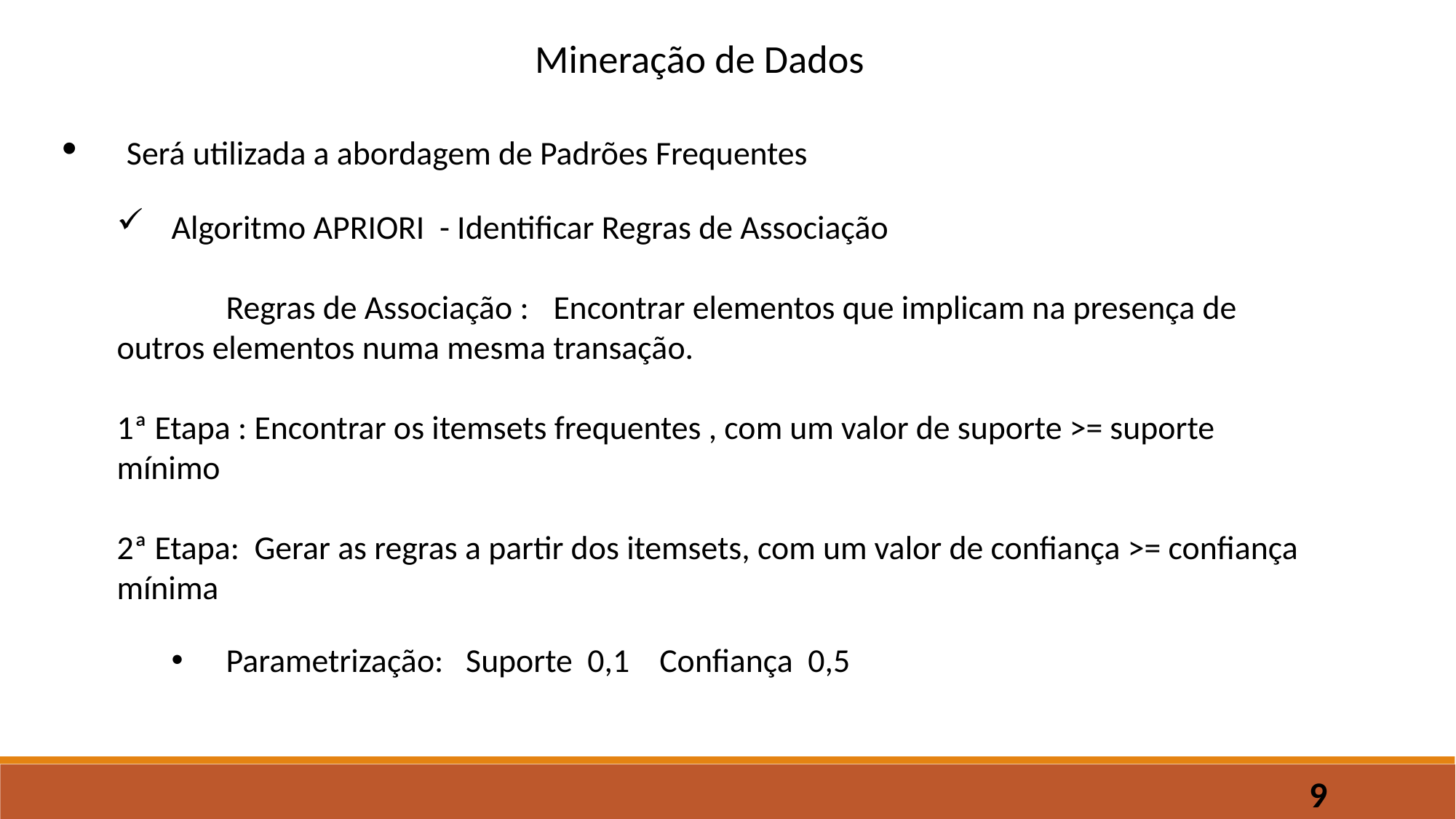

Mineração de Dados
 Será utilizada a abordagem de Padrões Frequentes

Algoritmo APRIORI  - Identificar Regras de Associação

	Regras de Associação : 	Encontrar elementos que implicam na presença de outros elementos numa mesma transação.

1ª Etapa : Encontrar os itemsets frequentes , com um valor de suporte >= suporte mínimo

2ª Etapa:  Gerar as regras a partir dos itemsets, com um valor de confiança >= confiança mínima

Parametrização:   Suporte  0,1    Confiança  0,5

9